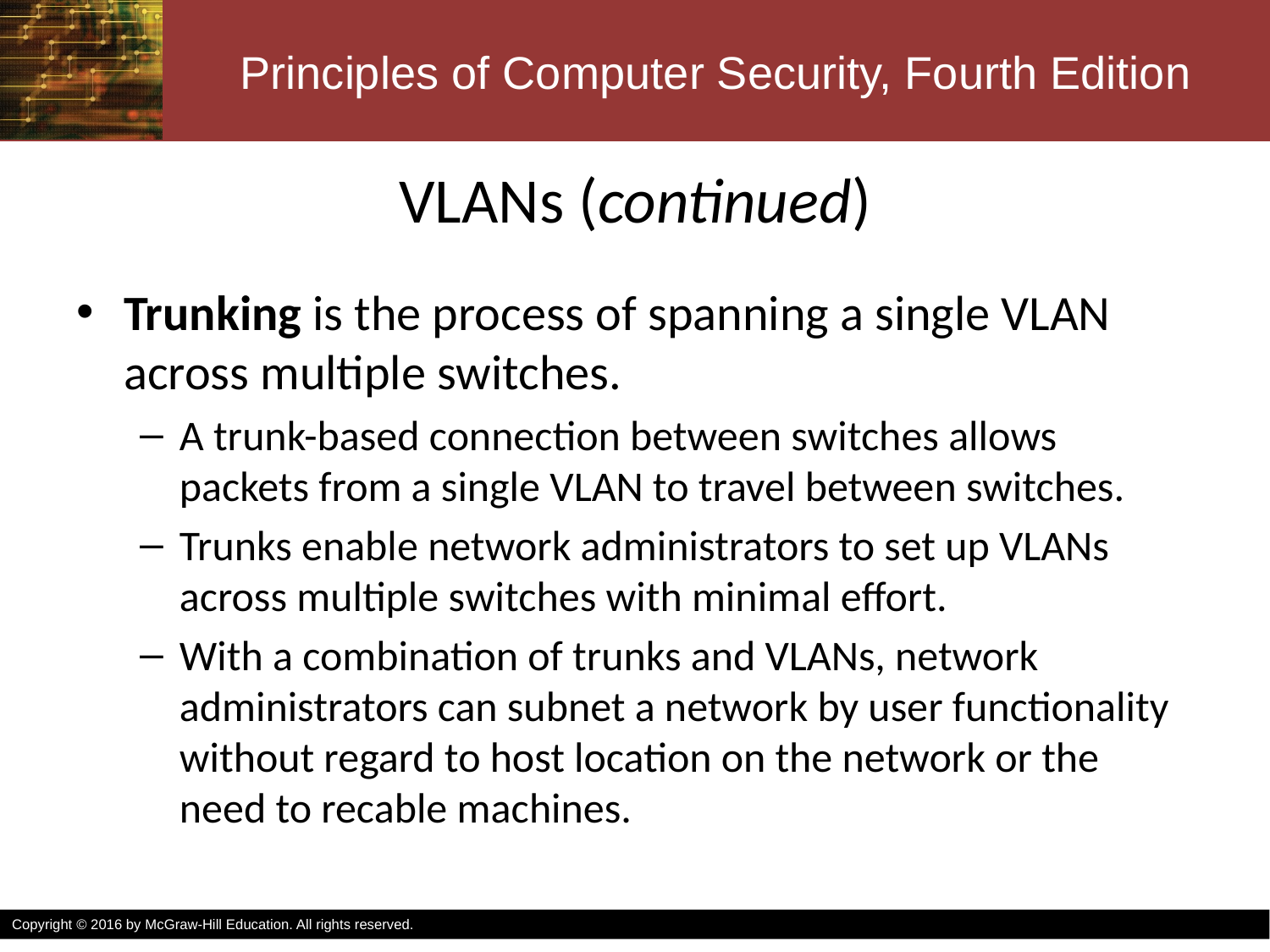

# VLANs (continued)
Trunking is the process of spanning a single VLAN across multiple switches.
A trunk-based connection between switches allows packets from a single VLAN to travel between switches.
Trunks enable network administrators to set up VLANs across multiple switches with minimal effort.
With a combination of trunks and VLANs, network administrators can subnet a network by user functionality without regard to host location on the network or the need to recable machines.